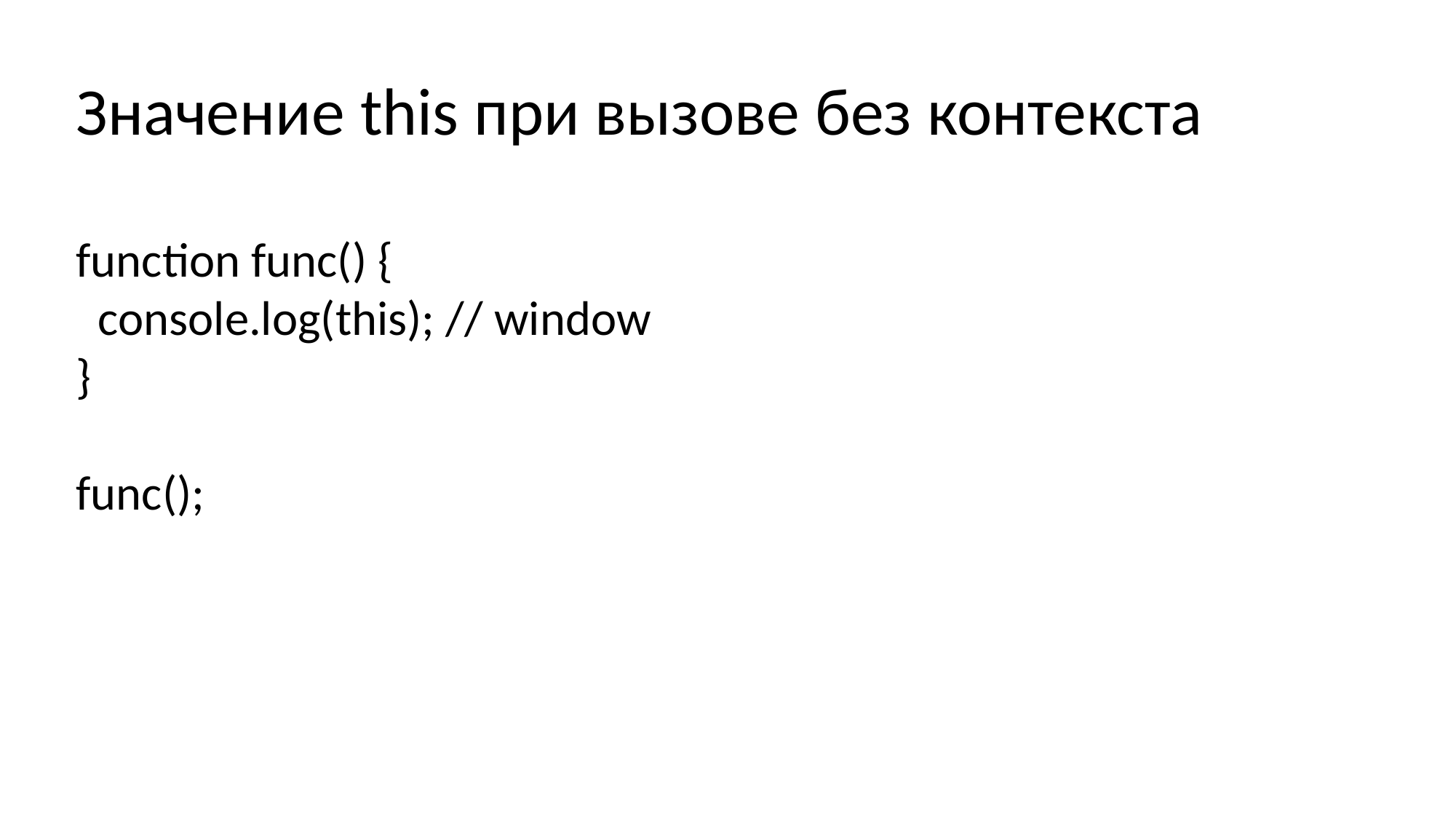

Значение this при вызове без контекста

function func() {
  console.log(this); // window
}

func();